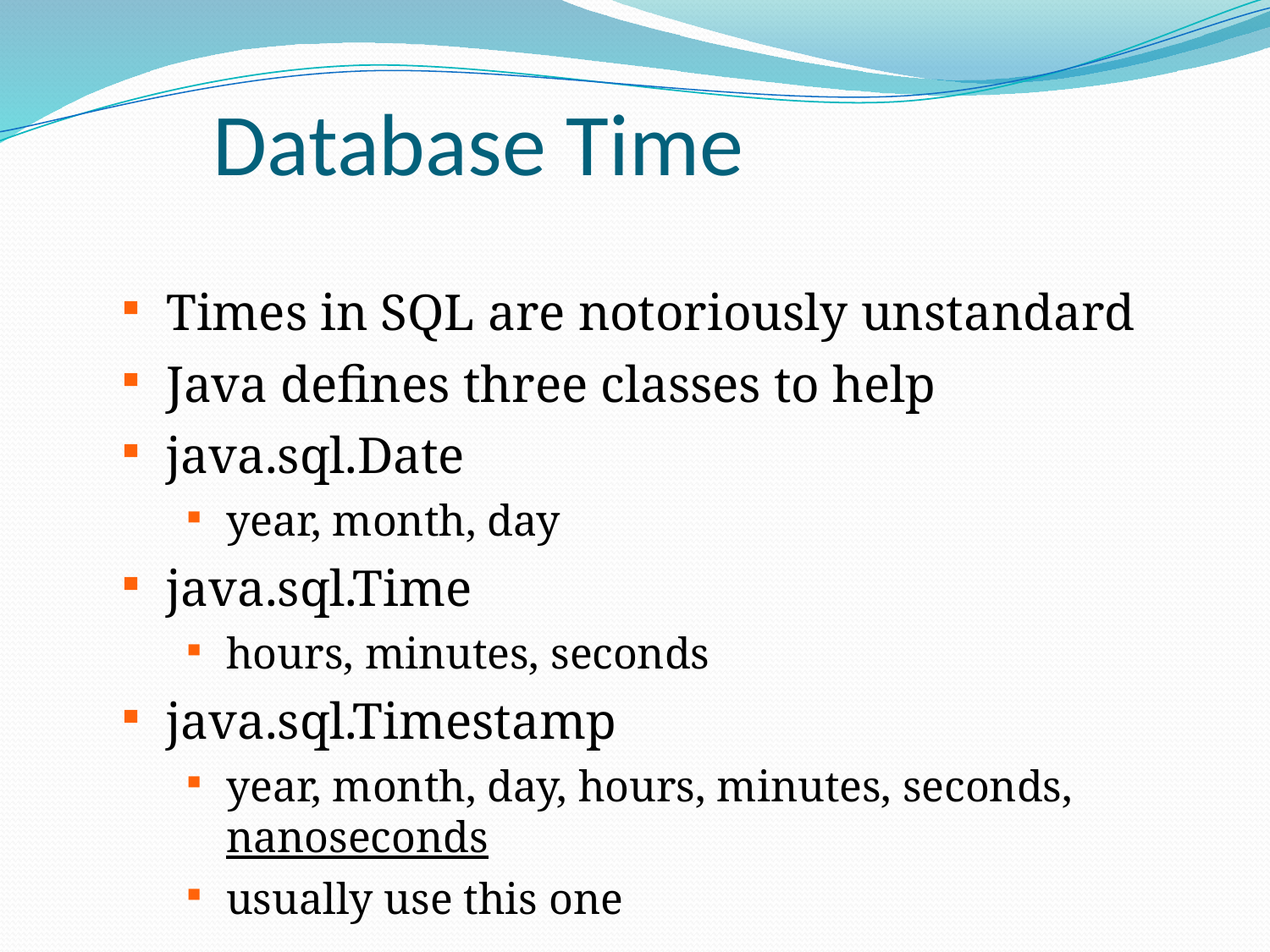

# Database Time
Times in SQL are notoriously unstandard
Java defines three classes to help
java.sql.Date
year, month, day
java.sql.Time
hours, minutes, seconds
java.sql.Timestamp
year, month, day, hours, minutes, seconds, nanoseconds
usually use this one